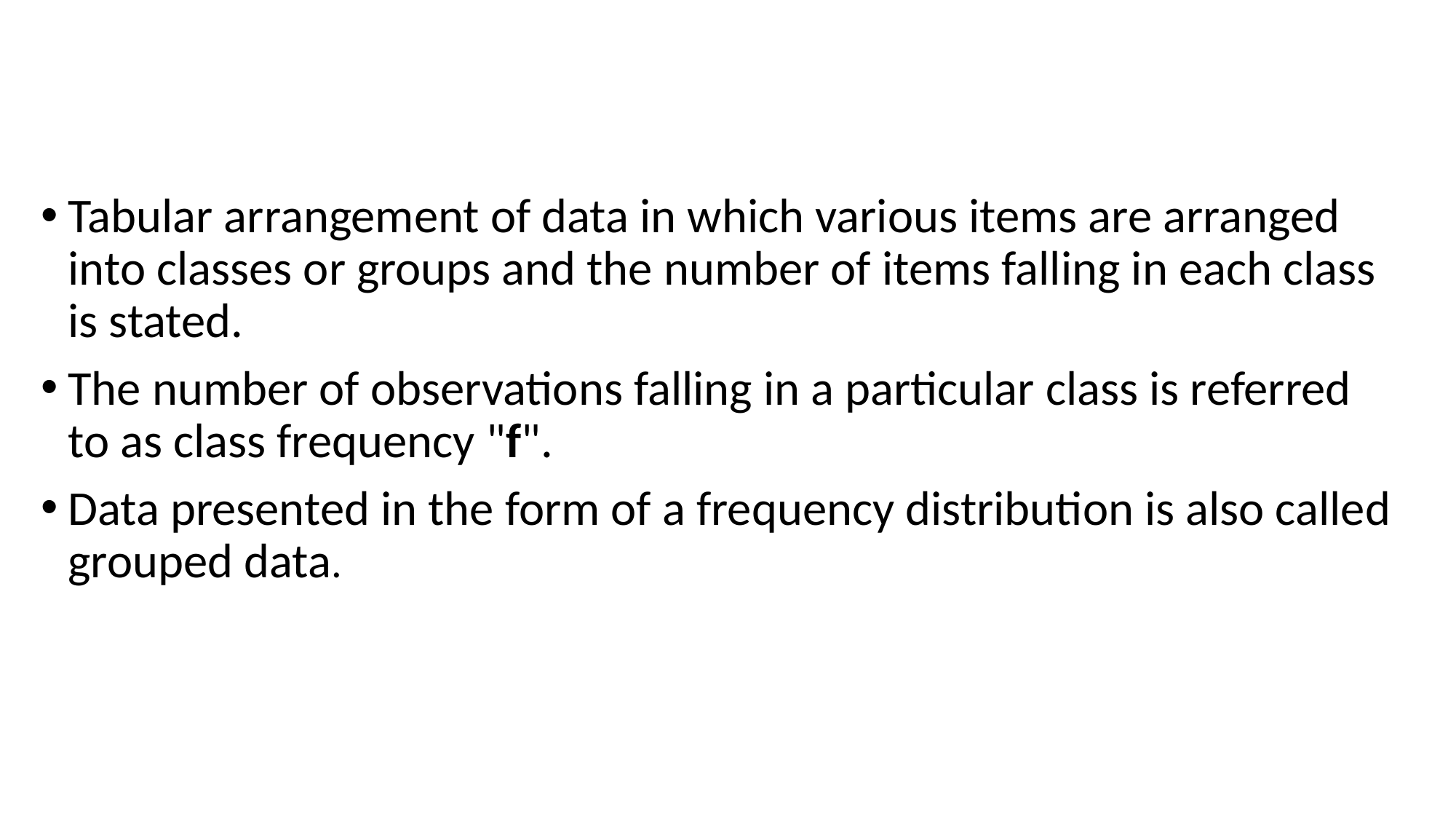

# Frequency Distribution
Tabular arrangement of data in which various items are arranged into classes or groups and the number of items falling in each class is stated.
The number of observations falling in a particular class is referred to as class frequency "f".
Data presented in the form of a frequency distribution is also called grouped data.